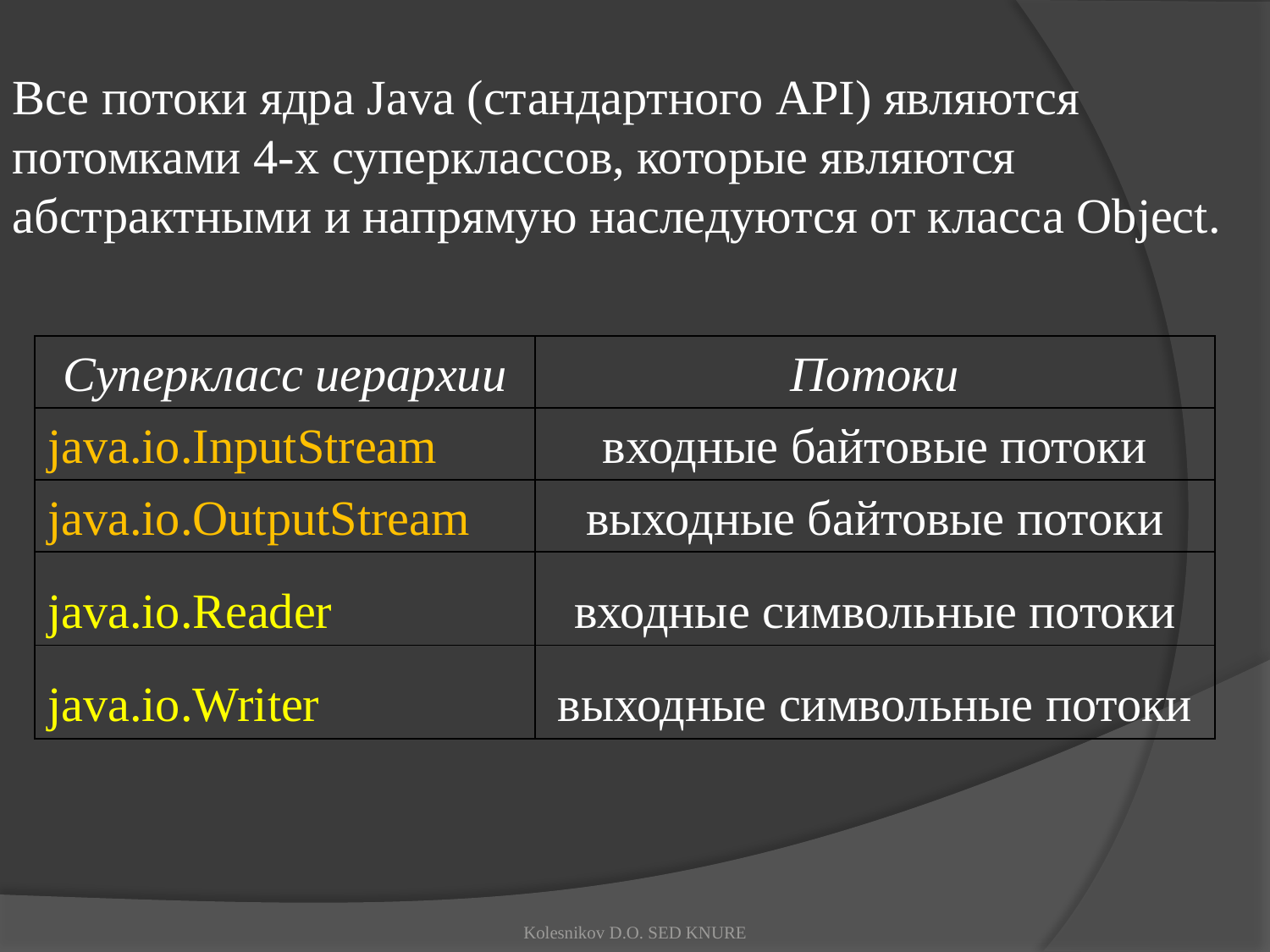

Все потоки ядра Java (стандартного API) являются потомками 4-х суперклассов, которые являются абстрактными и напрямую наследуются от класса Object.
| Суперкласс иерархии | Потоки |
| --- | --- |
| java.io.InputStream | входные байтовые потоки |
| java.io.OutputStream | выходные байтовые потоки |
| java.io.Reader | входные символьные потоки |
| java.io.Writer | выходные символьные потоки |
Kolesnikov D.O. SED KNURE